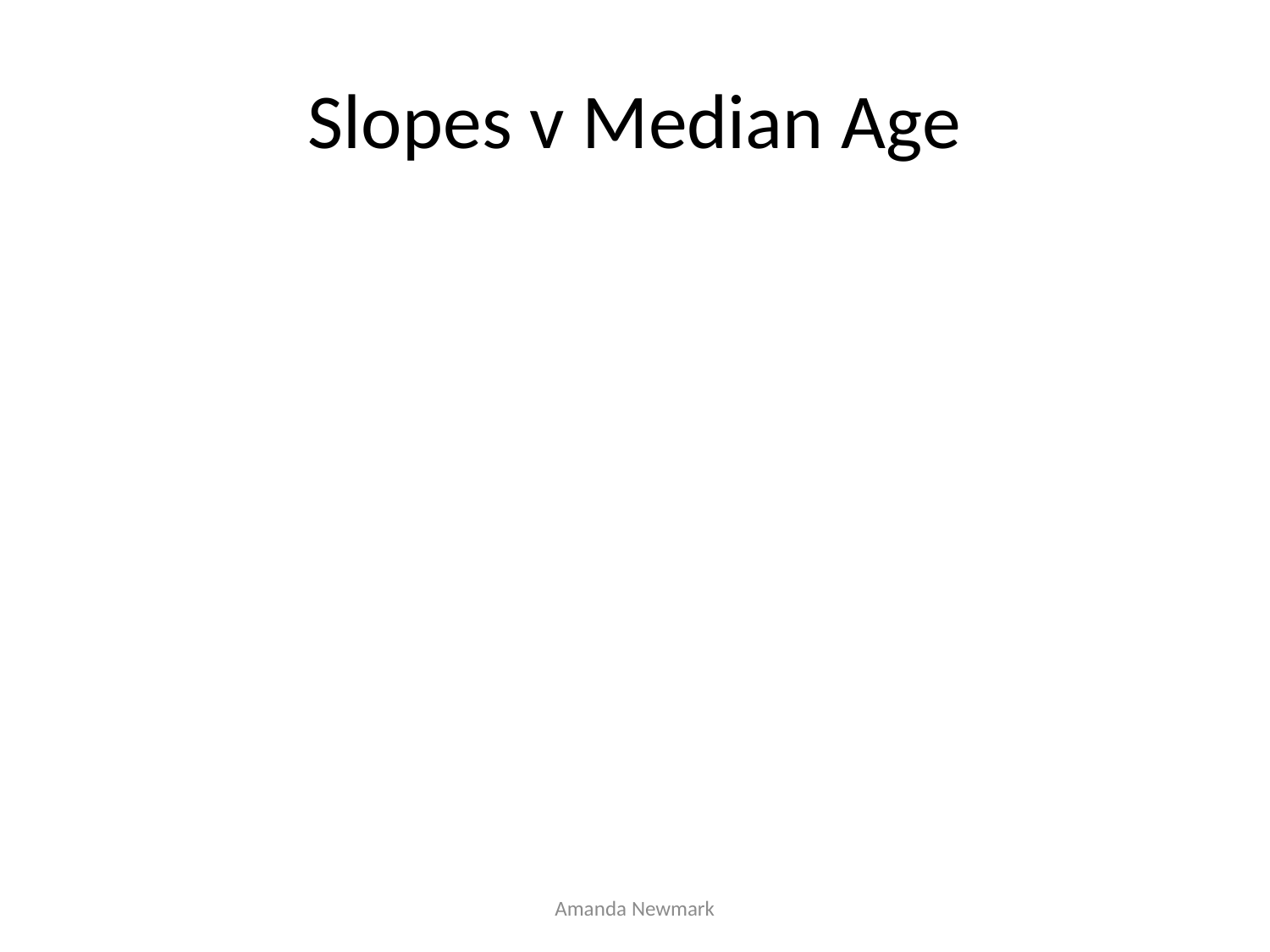

# Slopes v Median Age

Amanda Newmark